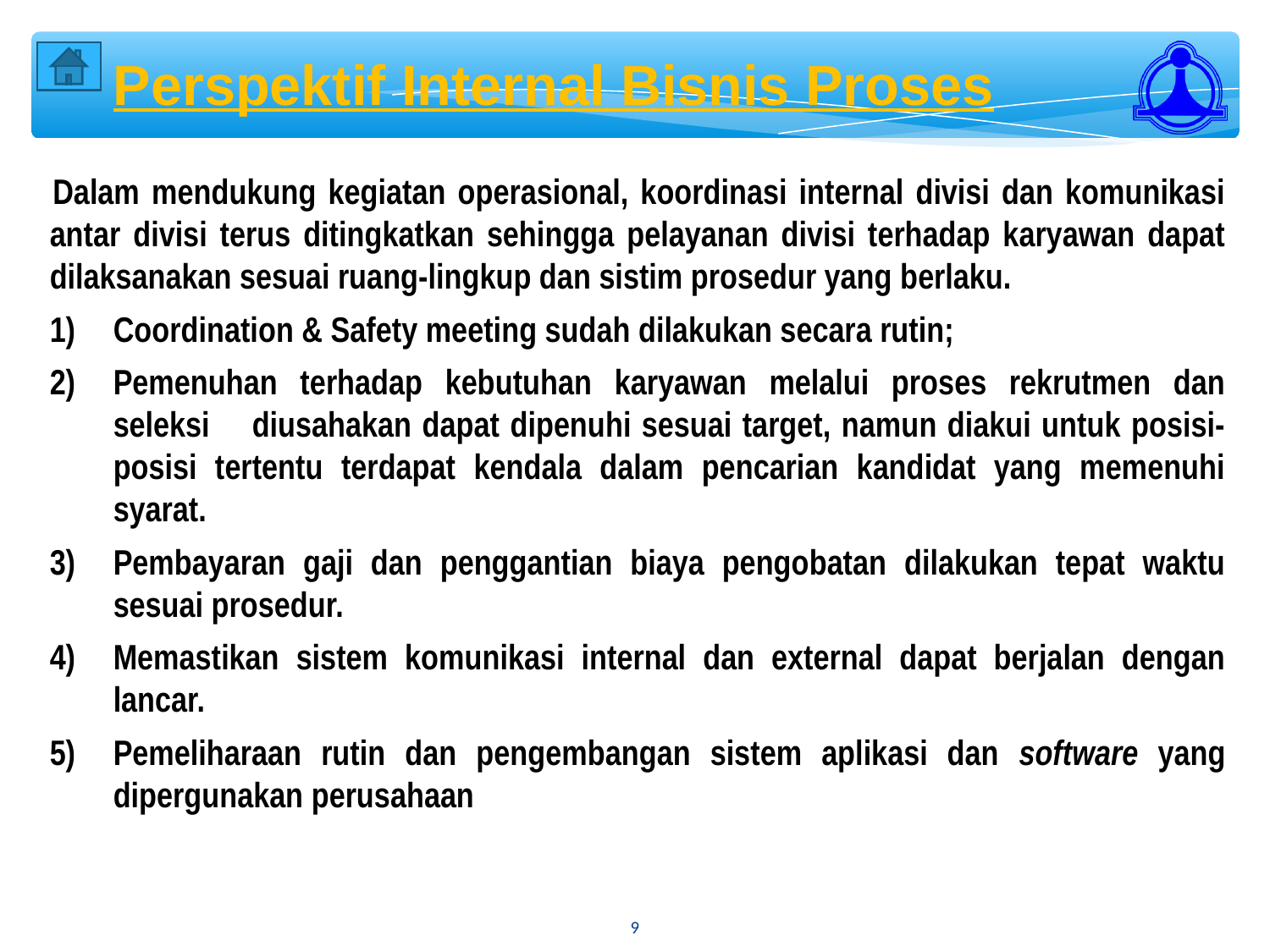

Perspektif Internal Bisnis Proses
Dalam mendukung kegiatan operasional, koordinasi internal divisi dan komunikasi antar divisi terus ditingkatkan sehingga pelayanan divisi terhadap karyawan dapat dilaksanakan sesuai ruang-lingkup dan sistim prosedur yang berlaku.
Coordination & Safety meeting sudah dilakukan secara rutin;
Pemenuhan terhadap kebutuhan karyawan melalui proses rekrutmen dan seleksi    diusahakan dapat dipenuhi sesuai target, namun diakui untuk posisi-posisi tertentu terdapat kendala dalam pencarian kandidat yang memenuhi syarat.
Pembayaran gaji dan penggantian biaya pengobatan dilakukan tepat waktu sesuai prosedur.
Memastikan sistem komunikasi internal dan external dapat berjalan dengan lancar.
Pemeliharaan rutin dan pengembangan sistem aplikasi dan software yang dipergunakan perusahaan
9